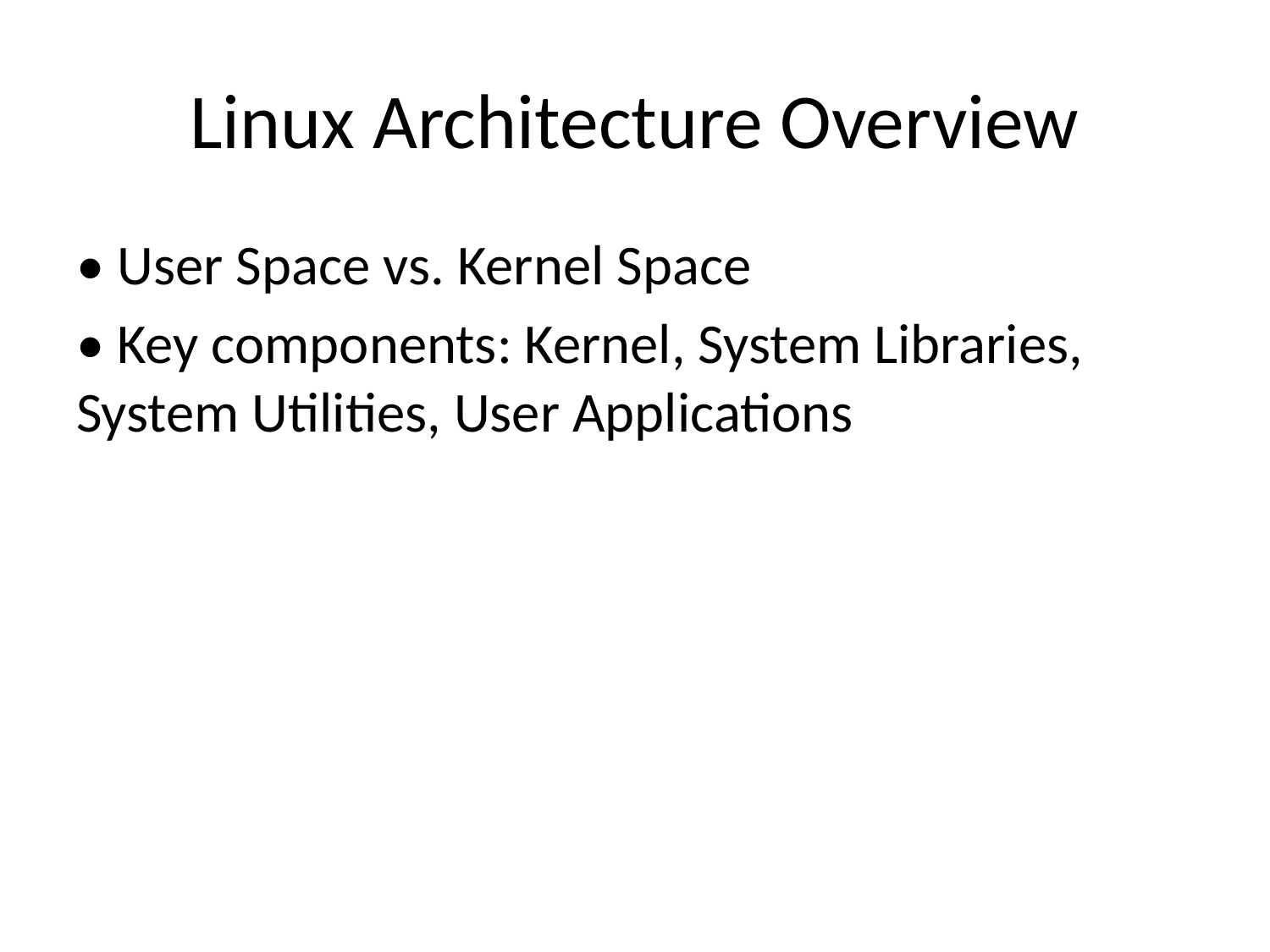

# Linux Architecture Overview
• User Space vs. Kernel Space
• Key components: Kernel, System Libraries, System Utilities, User Applications